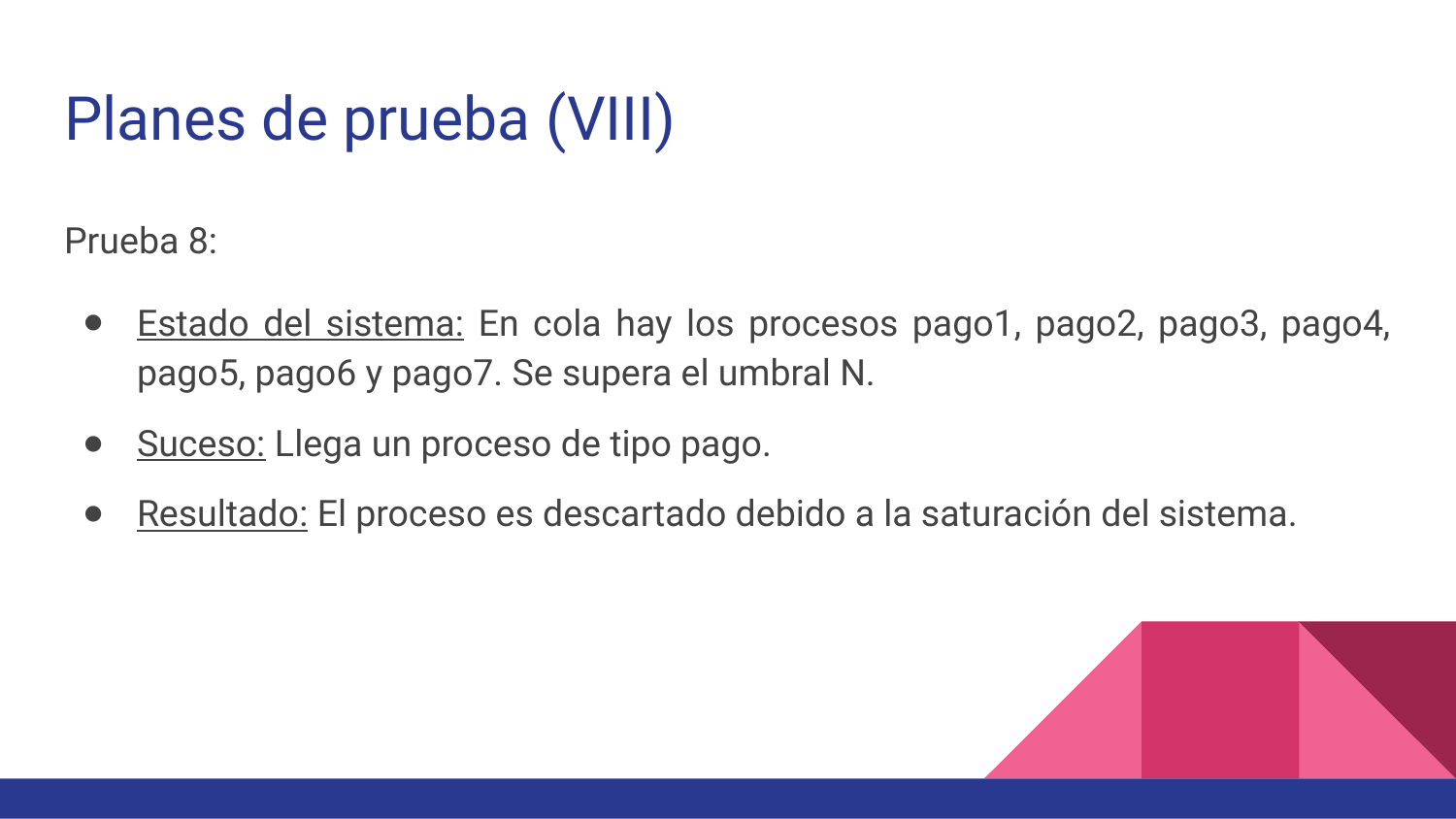

# Planes de prueba (VIII)
Prueba 8:
Estado del sistema: En cola hay los procesos pago1, pago2, pago3, pago4, pago5, pago6 y pago7. Se supera el umbral N.
Suceso: Llega un proceso de tipo pago.
Resultado: El proceso es descartado debido a la saturación del sistema.